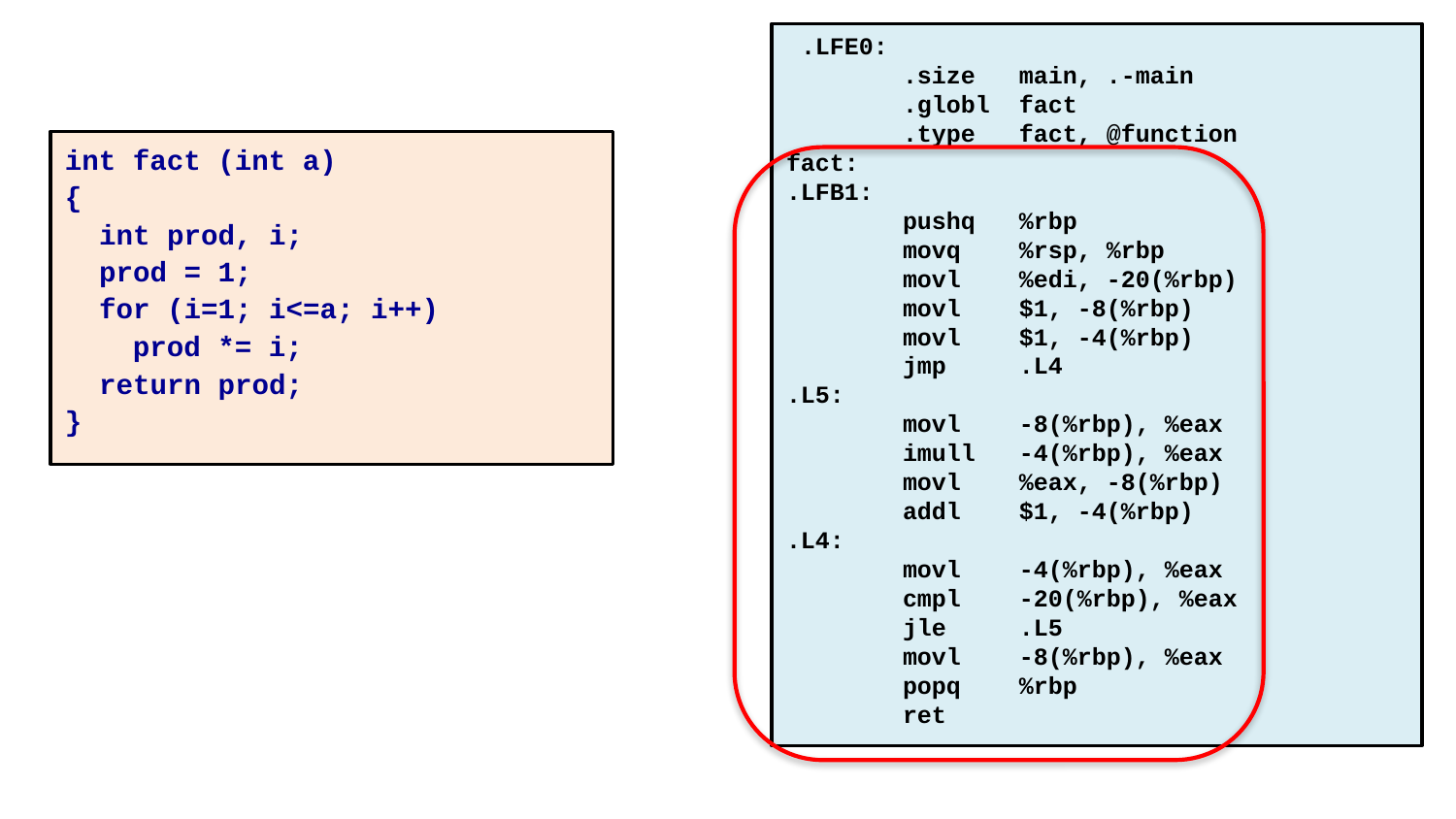

.LFE0:
        .size   main, .-main
        .globl  fact
        .type   fact, @function
fact:
.LFB1:
        pushq   %rbp
        movq    %rsp, %rbp
        movl    %edi, -20(%rbp)
        movl    $1, -8(%rbp)
        movl    $1, -4(%rbp)
        jmp     .L4
.L5:
        movl    -8(%rbp), %eax
        imull   -4(%rbp), %eax
        movl    %eax, -8(%rbp)
        addl    $1, -4(%rbp)
.L4:
        movl    -4(%rbp), %eax
        cmpl    -20(%rbp), %eax
        jle     .L5
        movl    -8(%rbp), %eax
        popq    %rbp
        ret
int fact (int a)
{
  int prod, i;
  prod = 1;
  for (i=1; i<=a; i++)
    prod *= i;
  return prod;
}